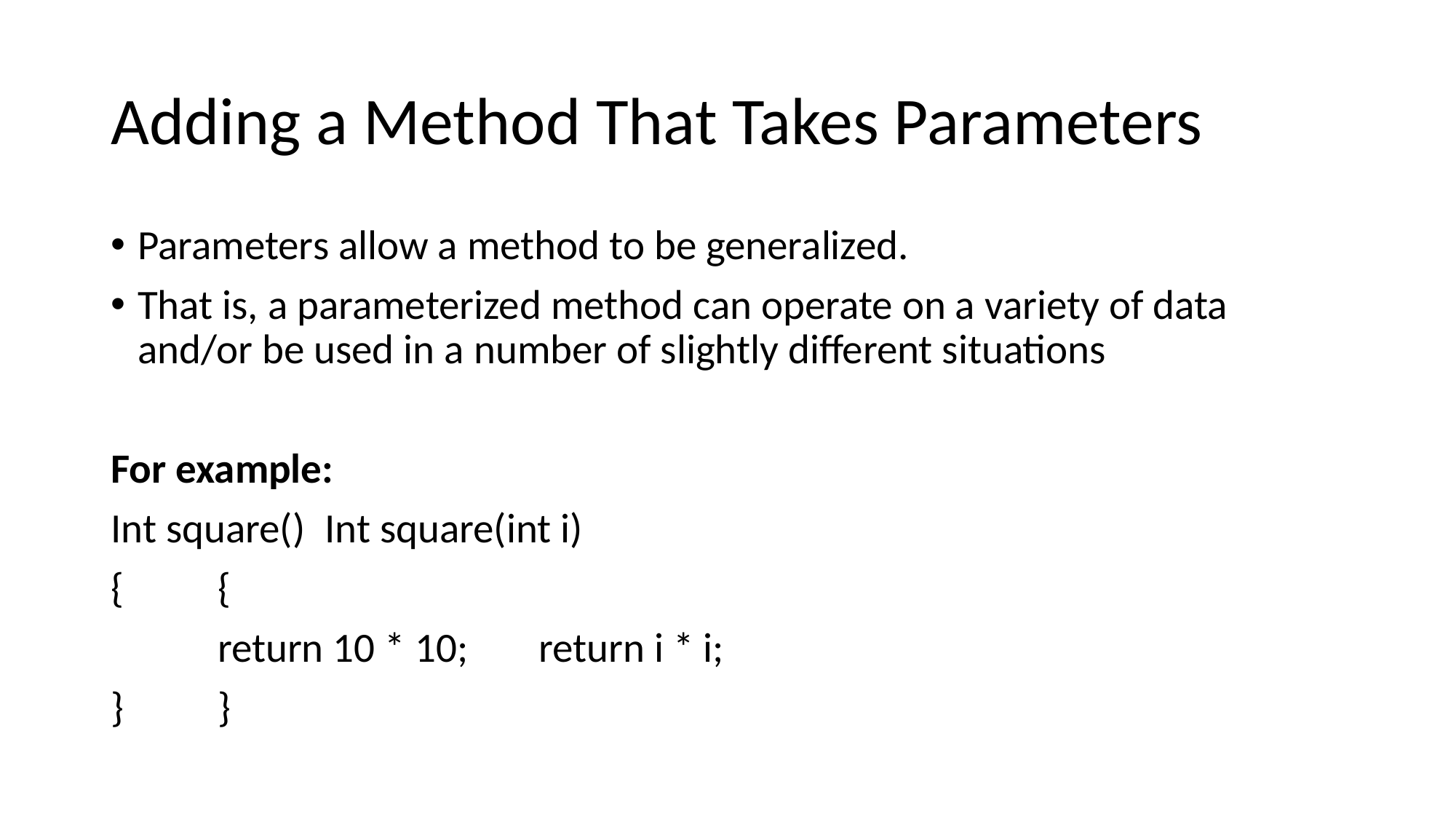

# Adding a Method That Takes Parameters
Parameters allow a method to be generalized.
That is, a parameterized method can operate on a variety of data and/or be used in a number of slightly different situations

For example:
Int square()					Int square(int i)
{						{
	return 10 * 10;				return i * i;
}						}